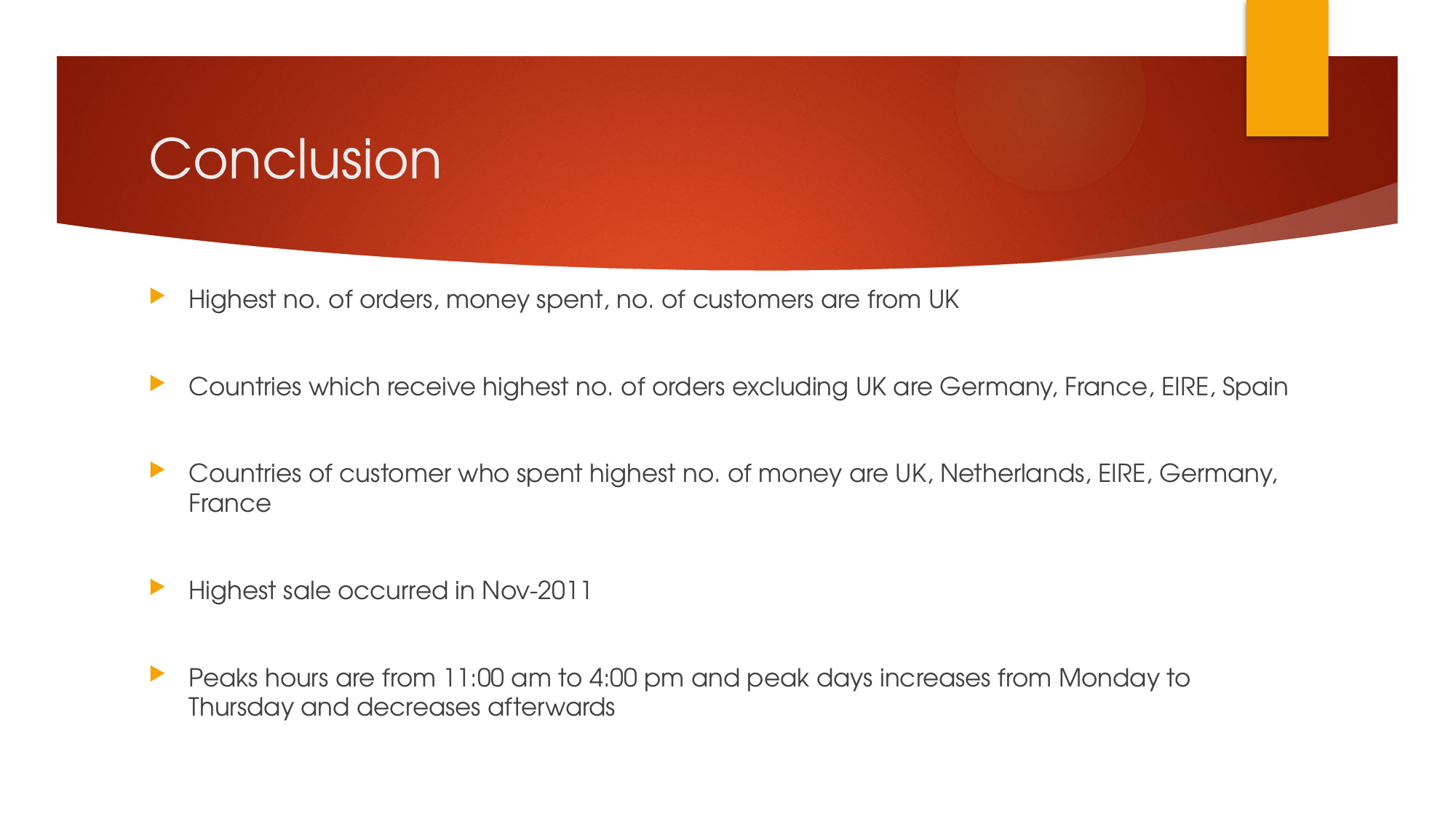

# Conclusion
Highest no. of orders, money spent, no. of customers are from UK

Countries which receive highest no. of orders excluding UK are Germany, France, EIRE, Spain

Countries of customer who spent highest no. of money are UK, Netherlands, EIRE, Germany, France

Highest sale occurred in Nov-2011

Peaks hours are from 11:00 am to 4:00 pm and peak days increases from Monday to Thursday and decreases afterwards